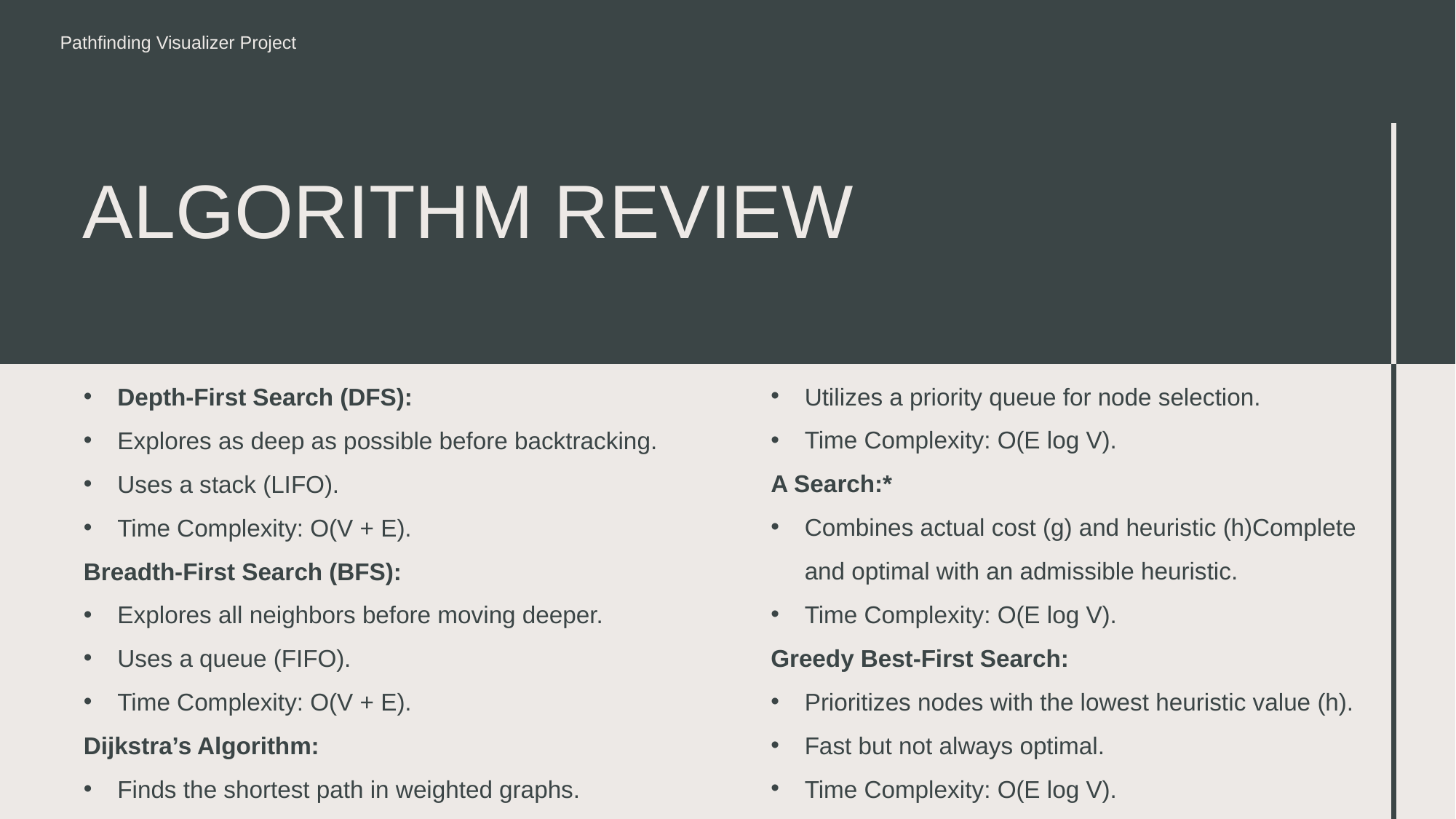

Pathfinding Visualizer Project

5
# Algorithm Review
Utilizes a priority queue for node selection.
Time Complexity: O(E log V).
A Search:*
Combines actual cost (g) and heuristic (h)Complete and optimal with an admissible heuristic.
Time Complexity: O(E log V).
Greedy Best-First Search:
Prioritizes nodes with the lowest heuristic value (h).
Fast but not always optimal.
Time Complexity: O(E log V).
Depth-First Search (DFS):
Explores as deep as possible before backtracking.
Uses a stack (LIFO).
Time Complexity: O(V + E).
Breadth-First Search (BFS):
Explores all neighbors before moving deeper.
Uses a queue (FIFO).
Time Complexity: O(V + E).
Dijkstra’s Algorithm:
Finds the shortest path in weighted graphs.